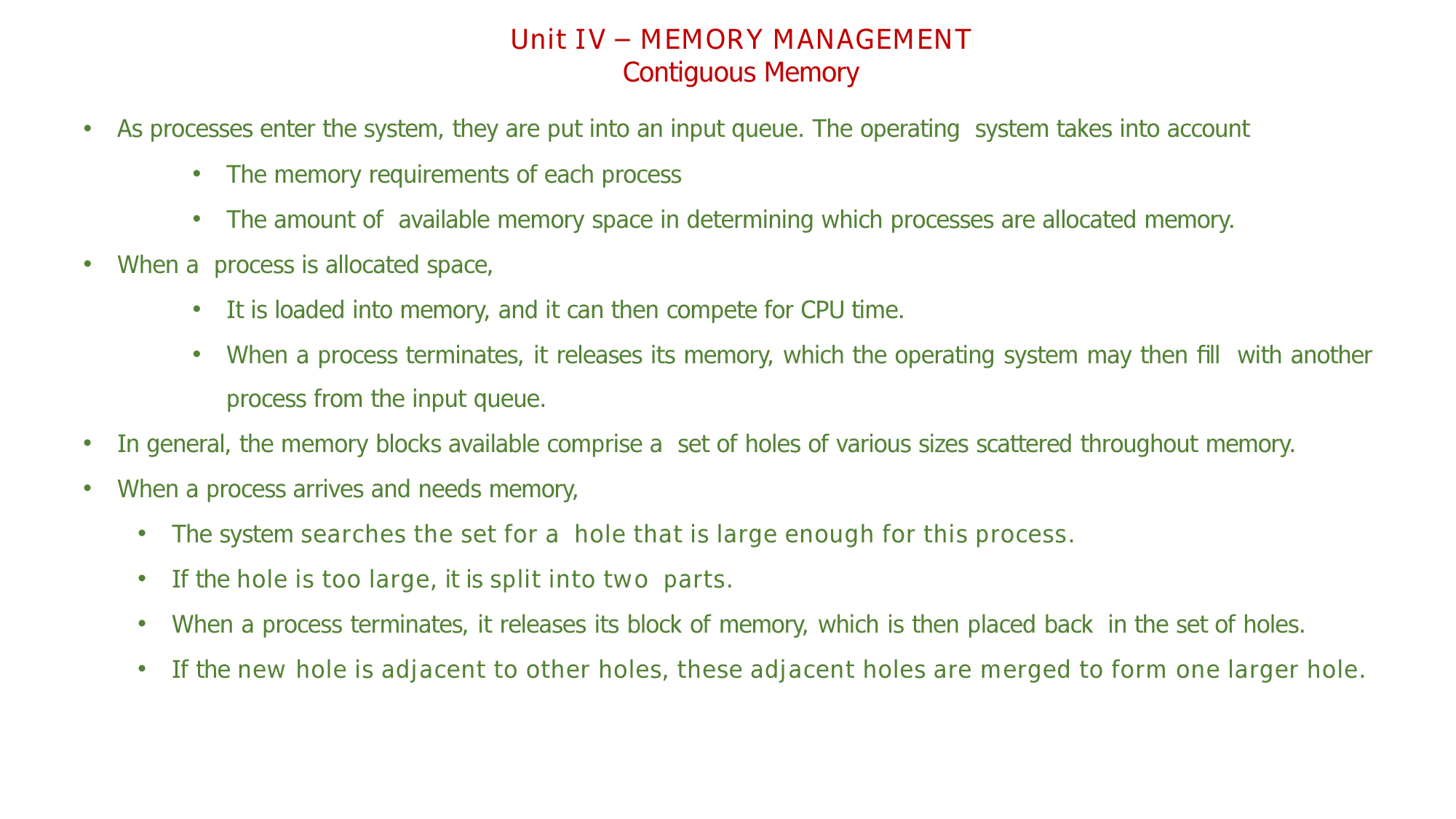

Unit IV – MEMORY MANAGEMENT
Contiguous Memory
As processes enter the system, they are put into an input queue. The operating  system takes into account
The memory requirements of each process
The amount of  available memory space in determining which processes are allocated memory.
When a  process is allocated space,
It is loaded into memory, and it can then compete for CPU time.
When a process terminates, it releases its memory, which the operating system may then fill  with another process from the input queue.
In general, the memory blocks available comprise a  set of holes of various sizes scattered throughout memory.
When a process arrives and needs memory,
The system searches the set for a  hole that is large enough for this process.
If the hole is too large, it is split into two  parts.
When a process terminates, it releases its block of memory, which is then placed back  in the set of holes.
If the new hole is adjacent to other holes, these adjacent holes are merged to form one larger hole.